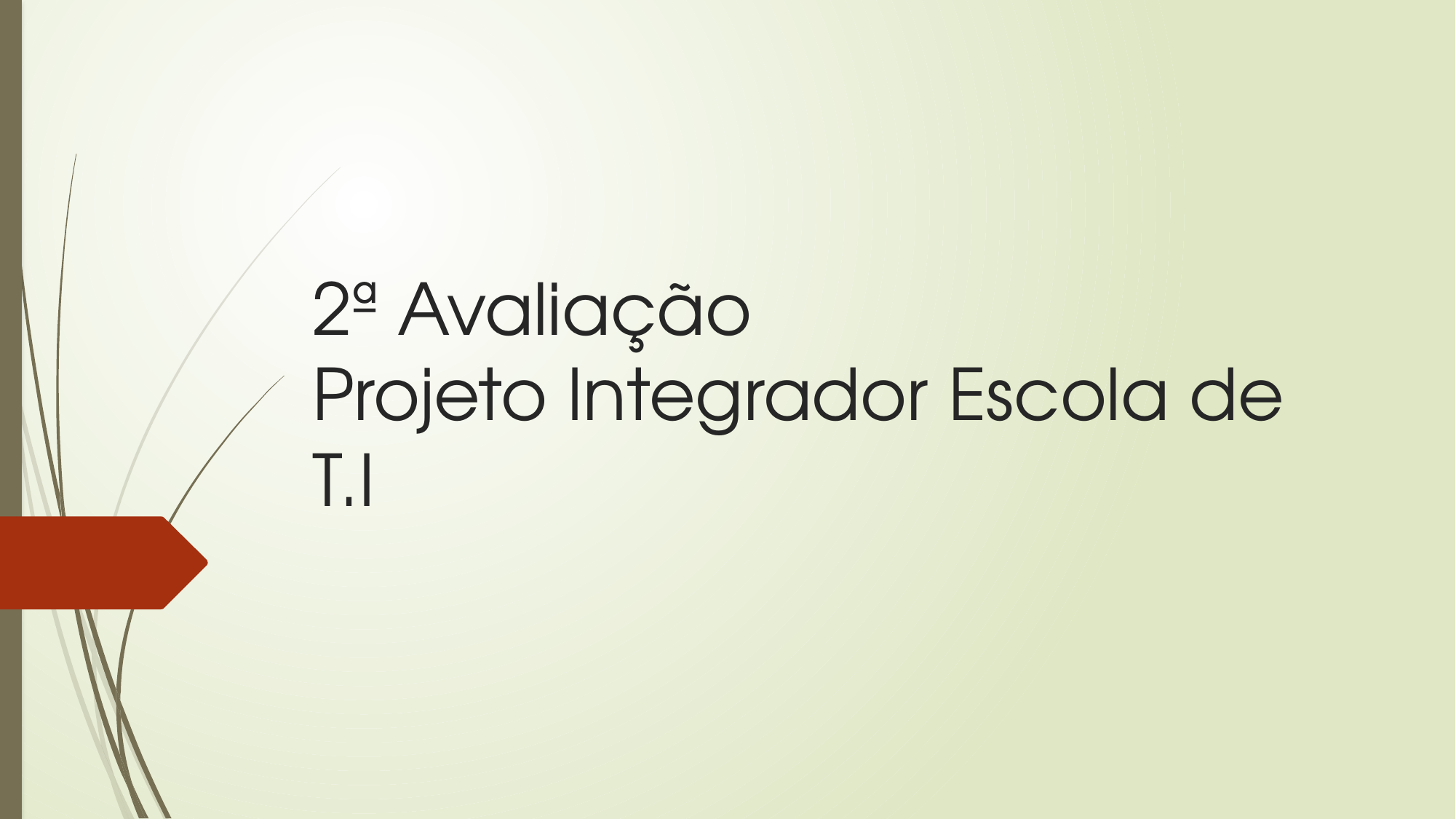

# 2ª Avaliação Projeto Integrador Escola de T.I